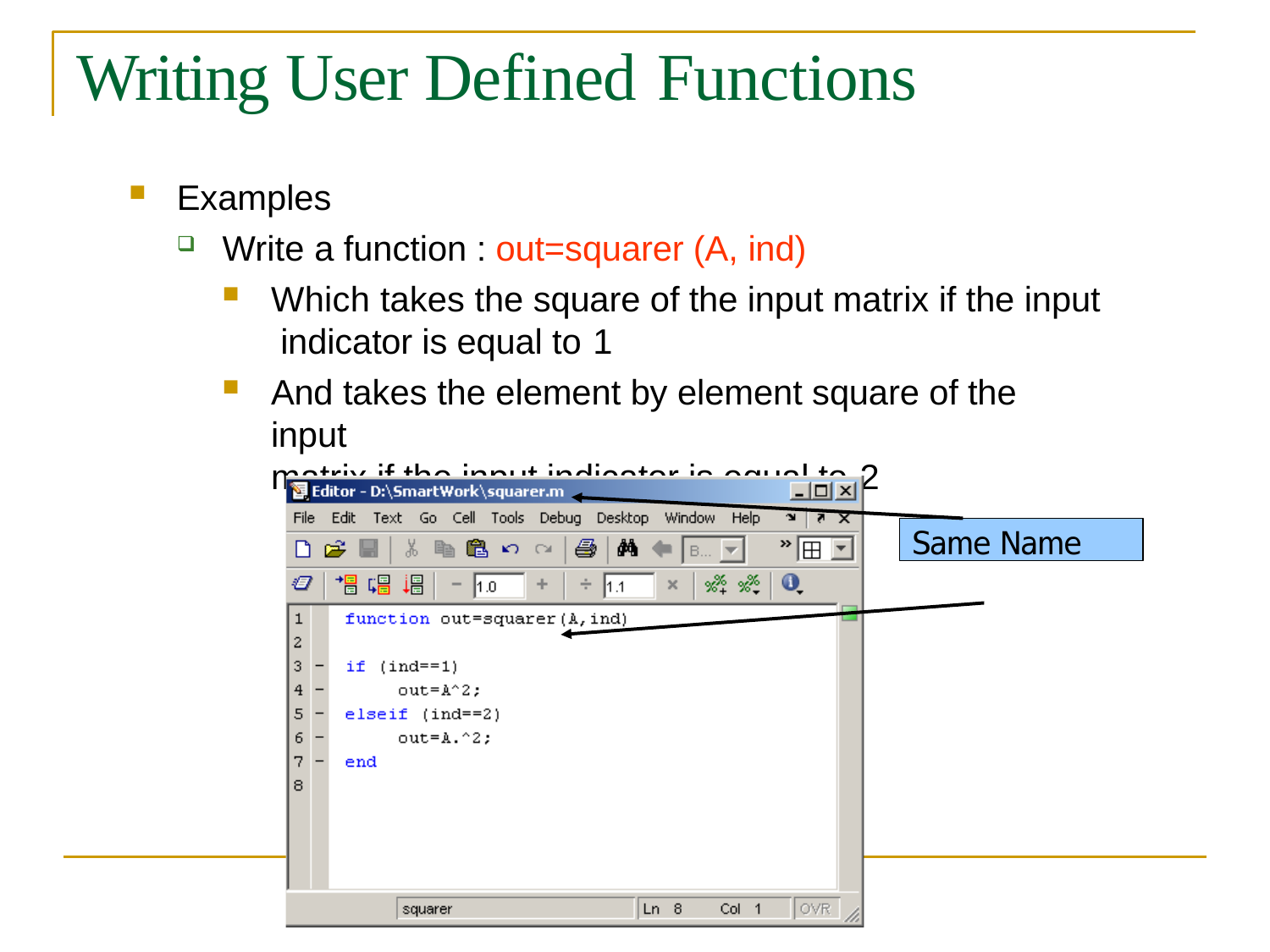

# Writing User Defined Functions
Examples
Write a function : out=squarer (A, ind)
Which takes the square of the input matrix if the input  indicator is equal to 1
And takes the element by element square of the input
matrix if the input indicator is equal to 2

Same Name